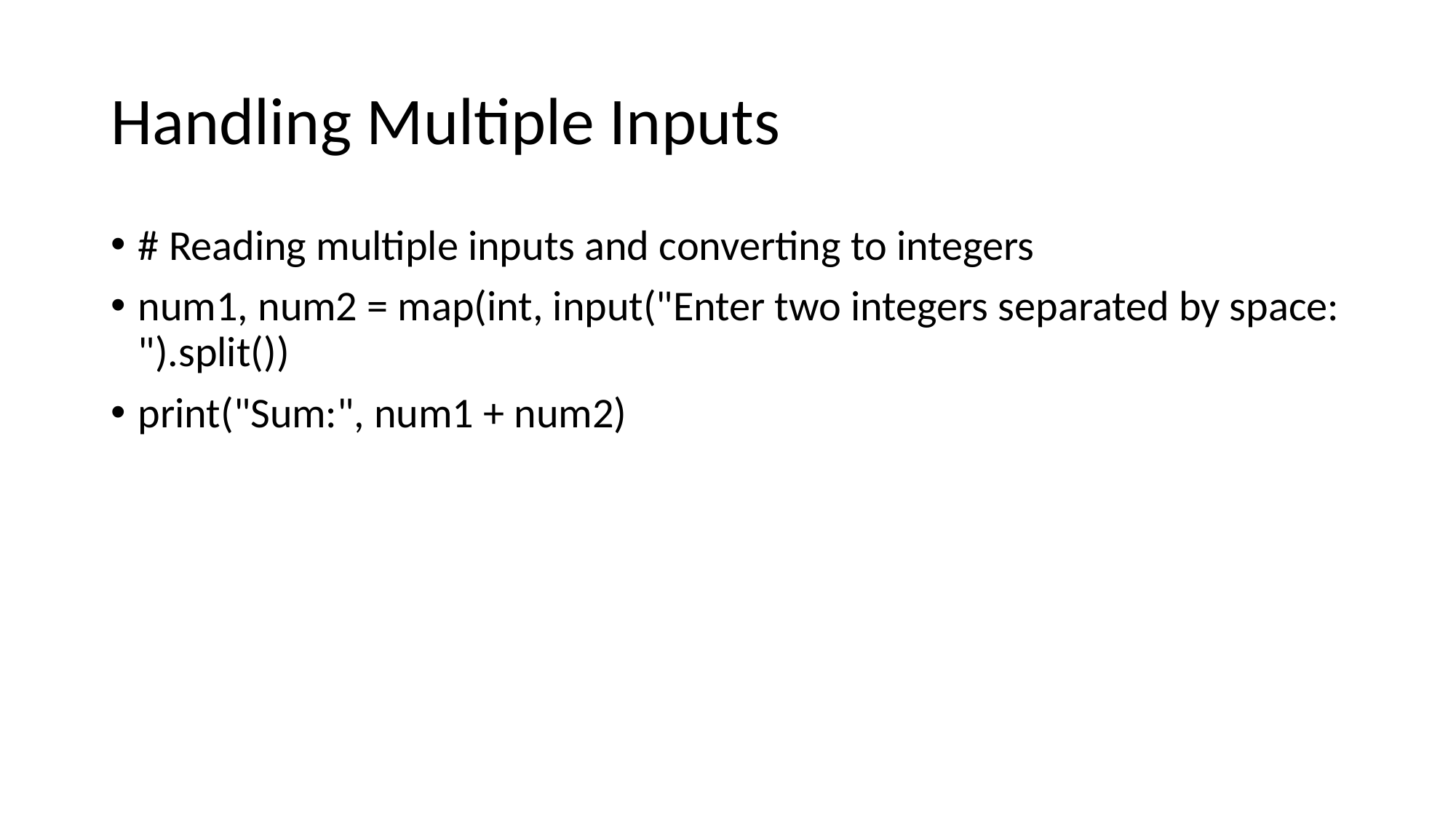

# Handling Multiple Inputs
# Reading multiple inputs and converting to integers
num1, num2 = map(int, input("Enter two integers separated by space: ").split())
print("Sum:", num1 + num2)